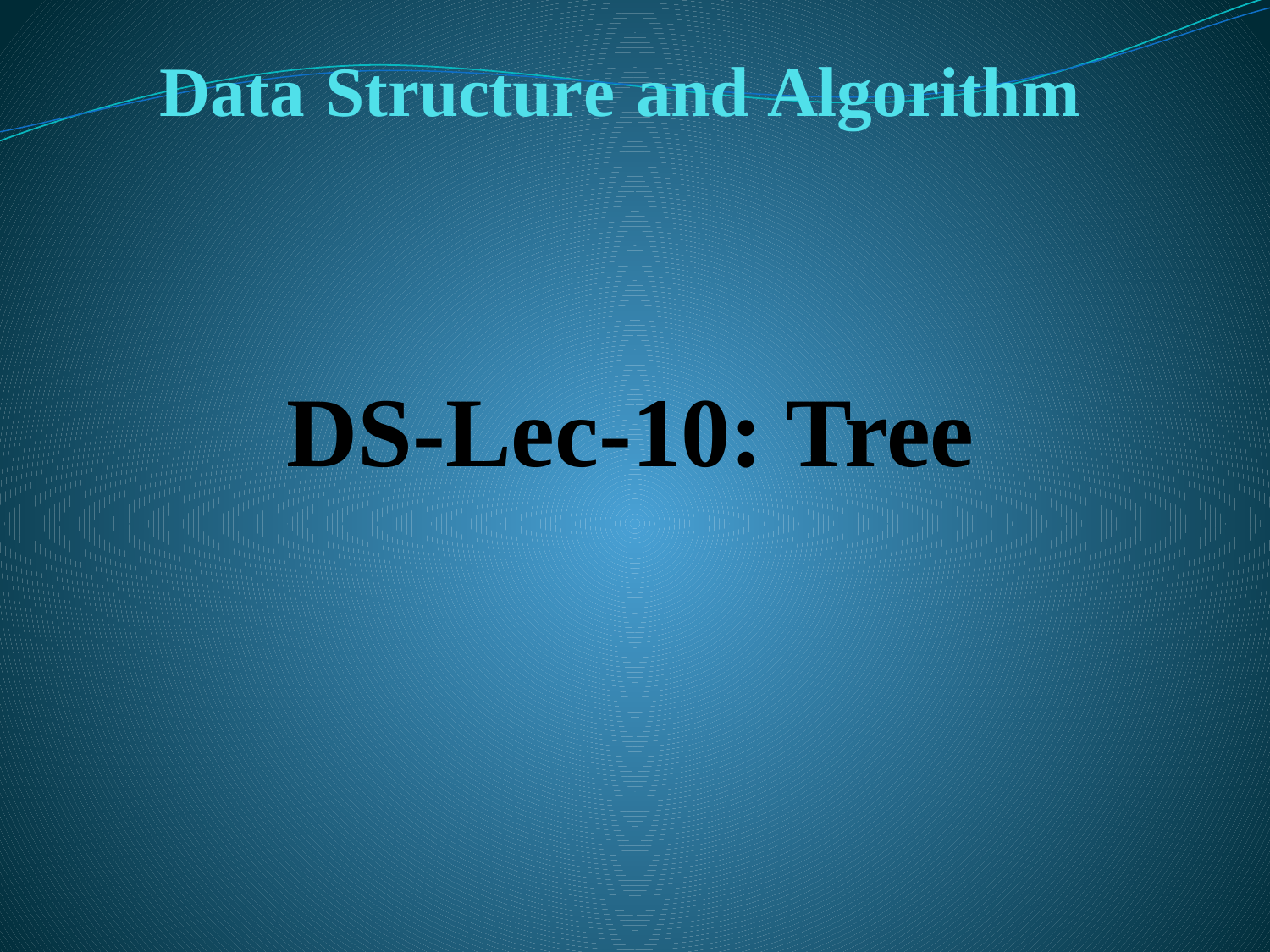

# Data Structure and Algorithm DS-Lec-10: Tree